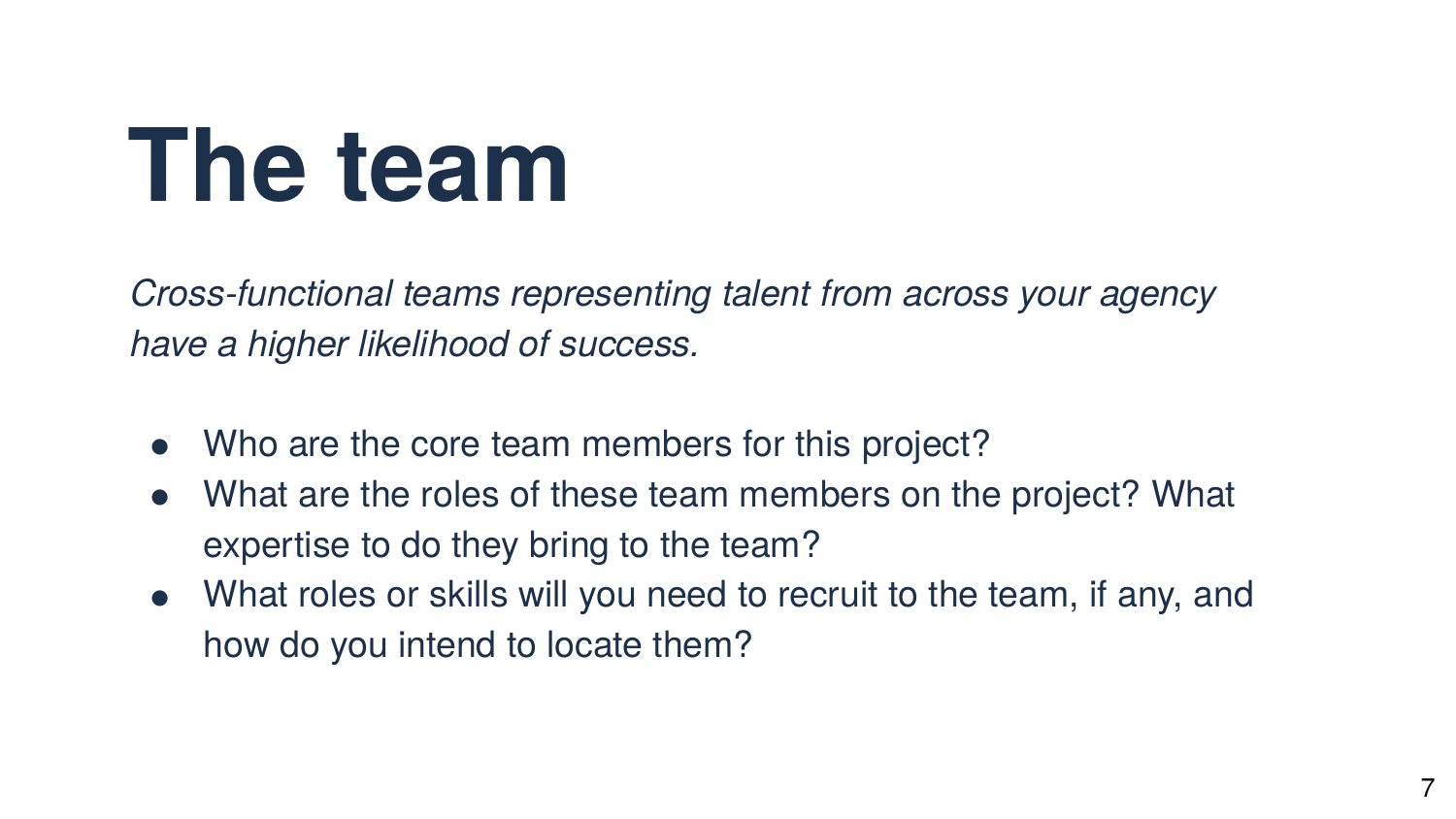

# The team
Cross-functional teams representing talent from across your agency have a higher likelihood of success.

Who are the core team members for this project?
What are the roles of these team members on the project? What expertise to do they bring to the team?
What roles or skills will you need to recruit to the team, if any, and how do you intend to locate them?
7